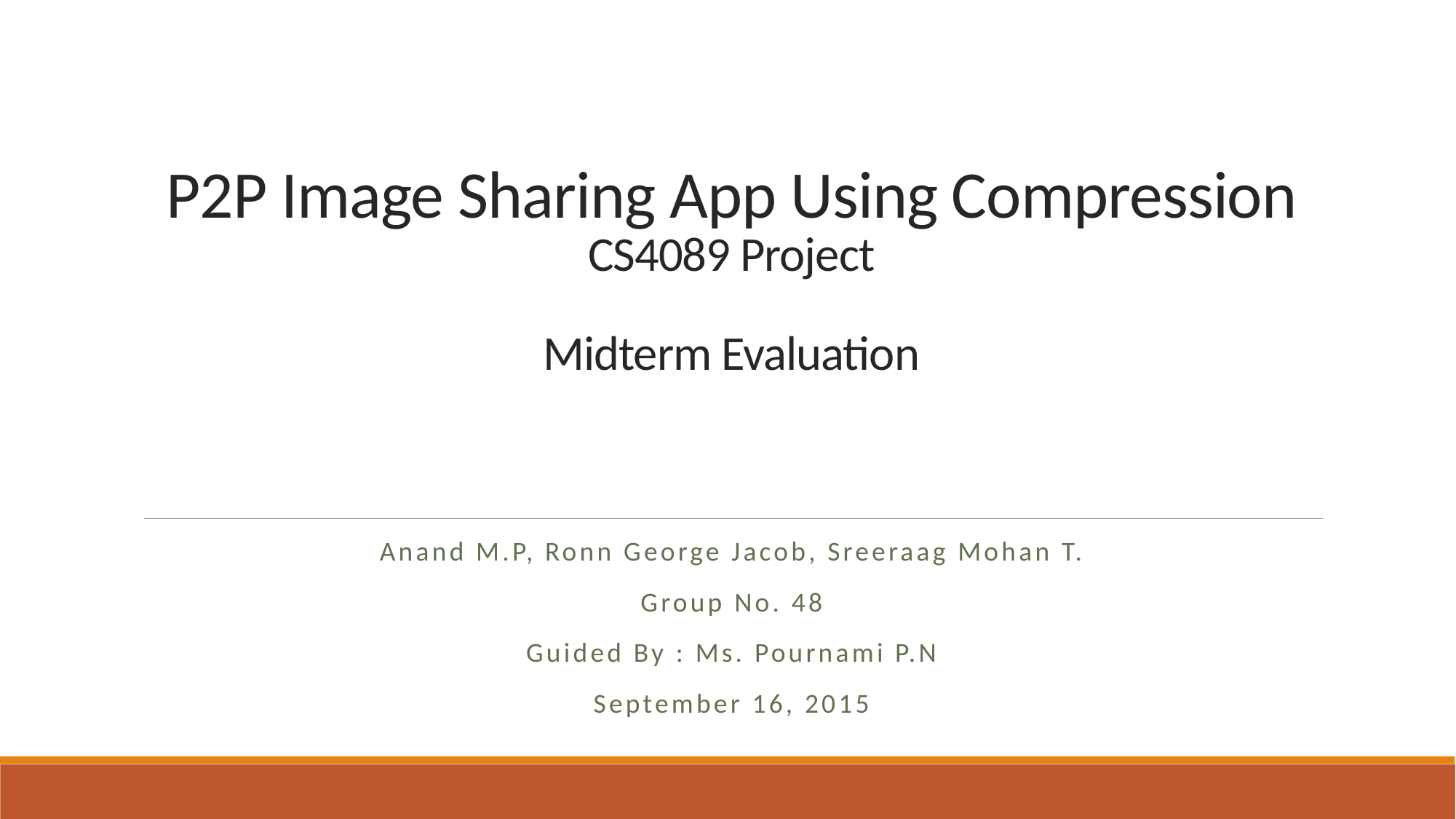

# P2P Image Sharing App Using Compression CS4089 Project Midterm Evaluation
Anand M.P, Ronn George Jacob, Sreeraag Mohan T.
Group No. 48
Guided By : Ms. Pournami P.N
September 16, 2015